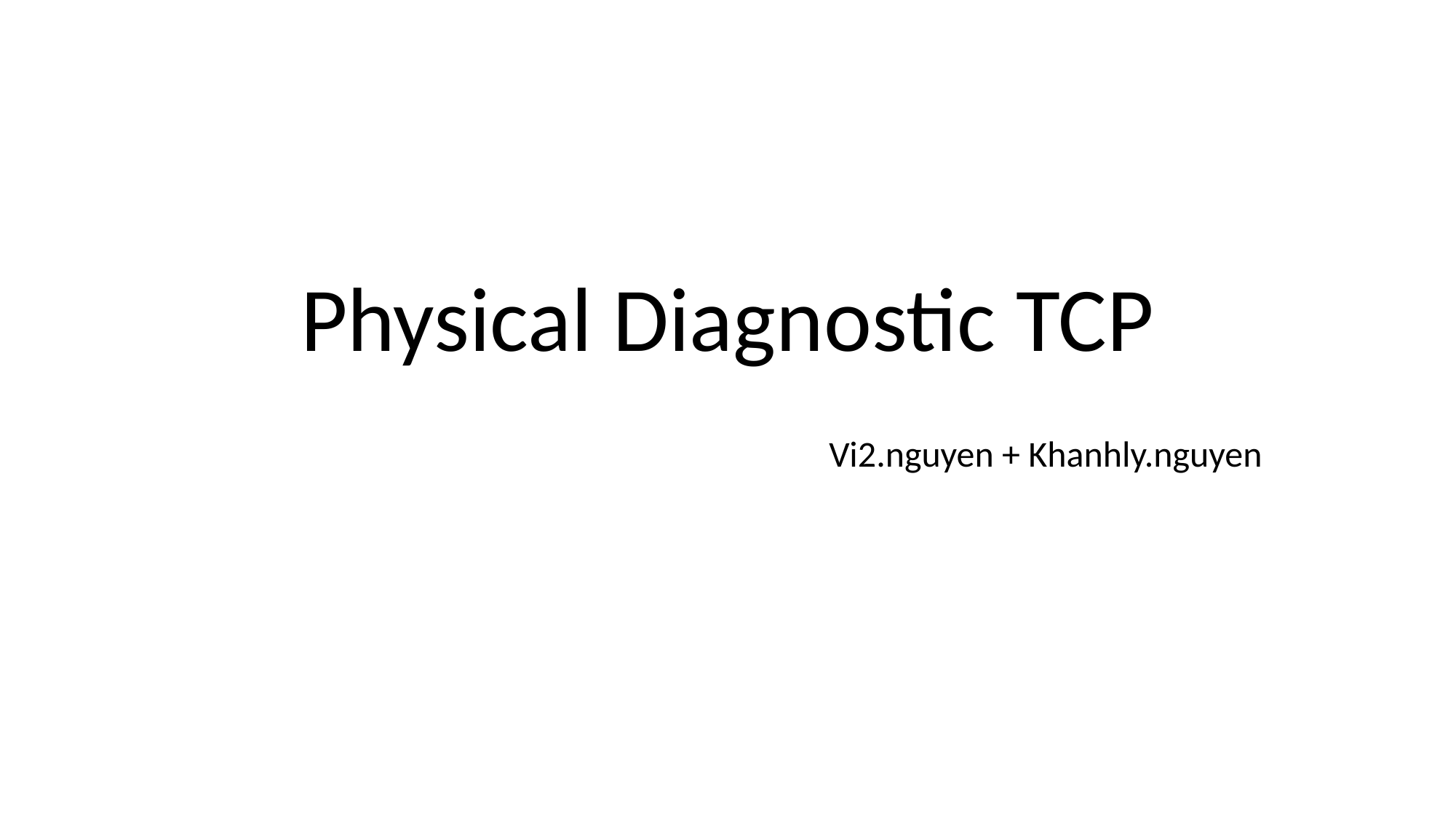

# Physical Diagnostic TCP
Vi2.nguyen + Khanhly.nguyen